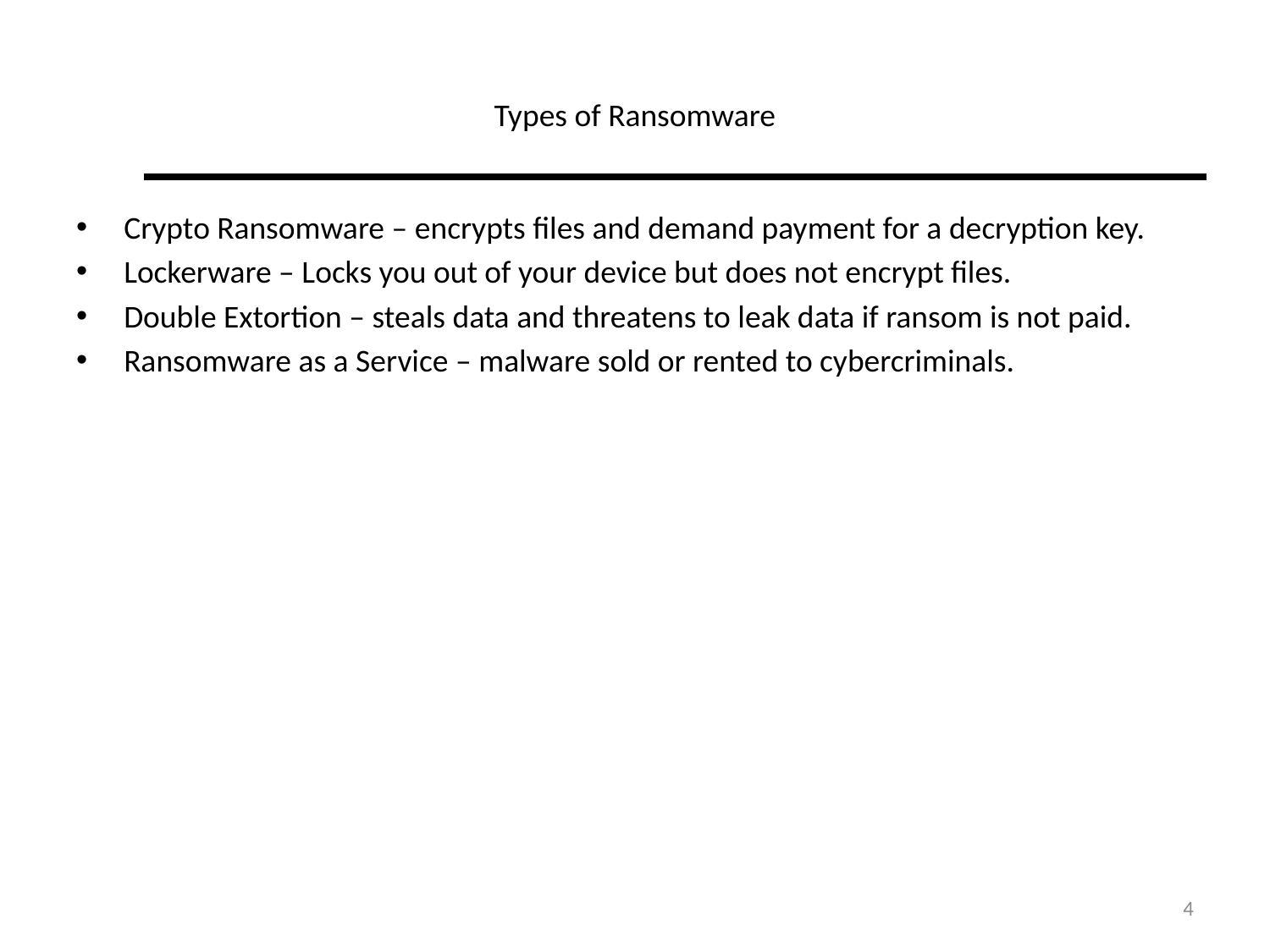

# Types of Ransomware

Crypto Ransomware – encrypts files and demand payment for a decryption key.
Lockerware – Locks you out of your device but does not encrypt files.
Double Extortion – steals data and threatens to leak data if ransom is not paid.
Ransomware as a Service – malware sold or rented to cybercriminals.
4